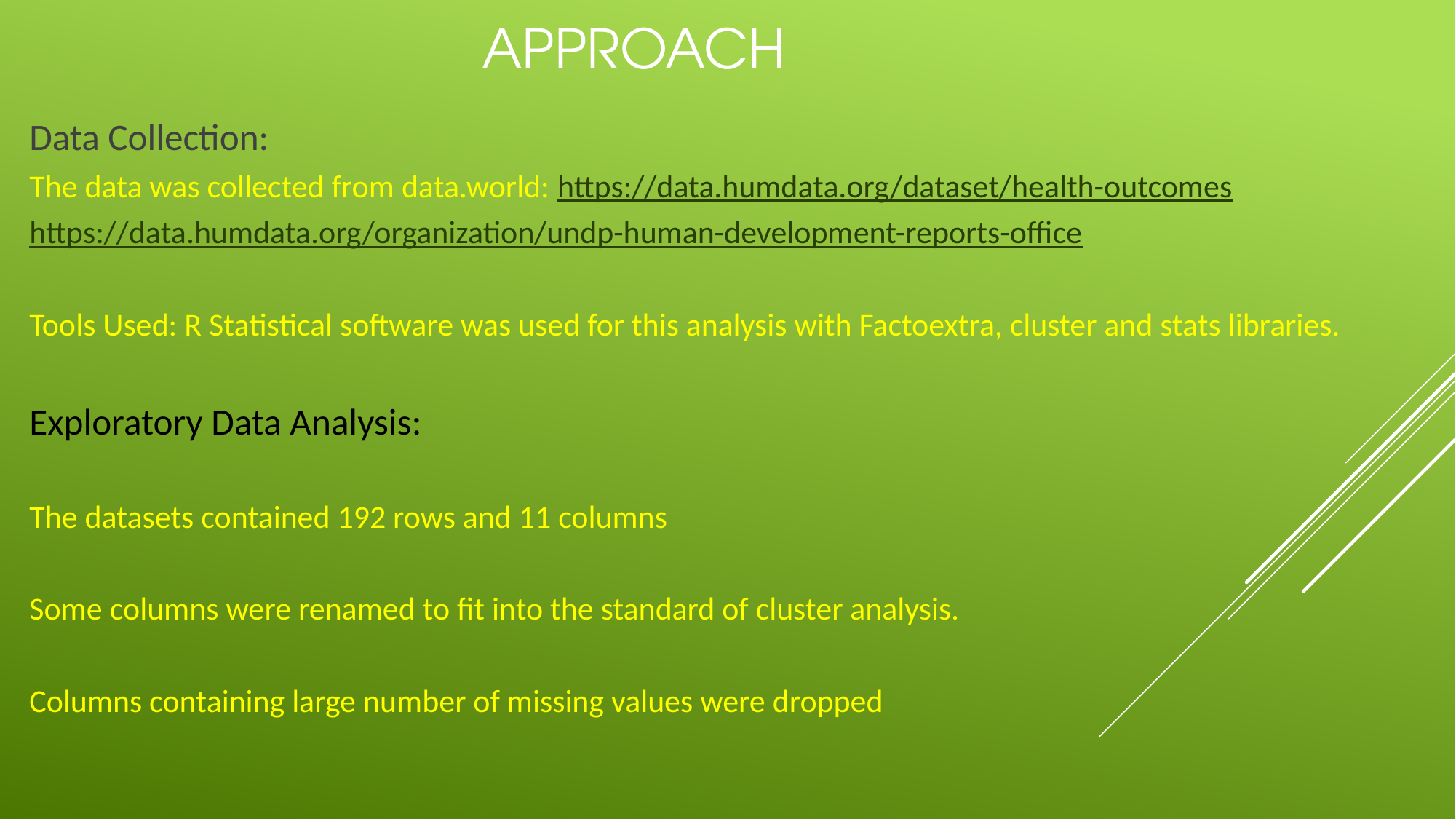

# APPROACH

Data Collection:
The data was collected from data.world: https://data.humdata.org/dataset/health-outcomes
https://data.humdata.org/organization/undp-human-development-reports-office

Tools Used: R Statistical software was used for this analysis with Factoextra, cluster and stats libraries.

Exploratory Data Analysis:
The datasets contained 192 rows and 11 columns

Some columns were renamed to fit into the standard of cluster analysis.

Columns containing large number of missing values were dropped